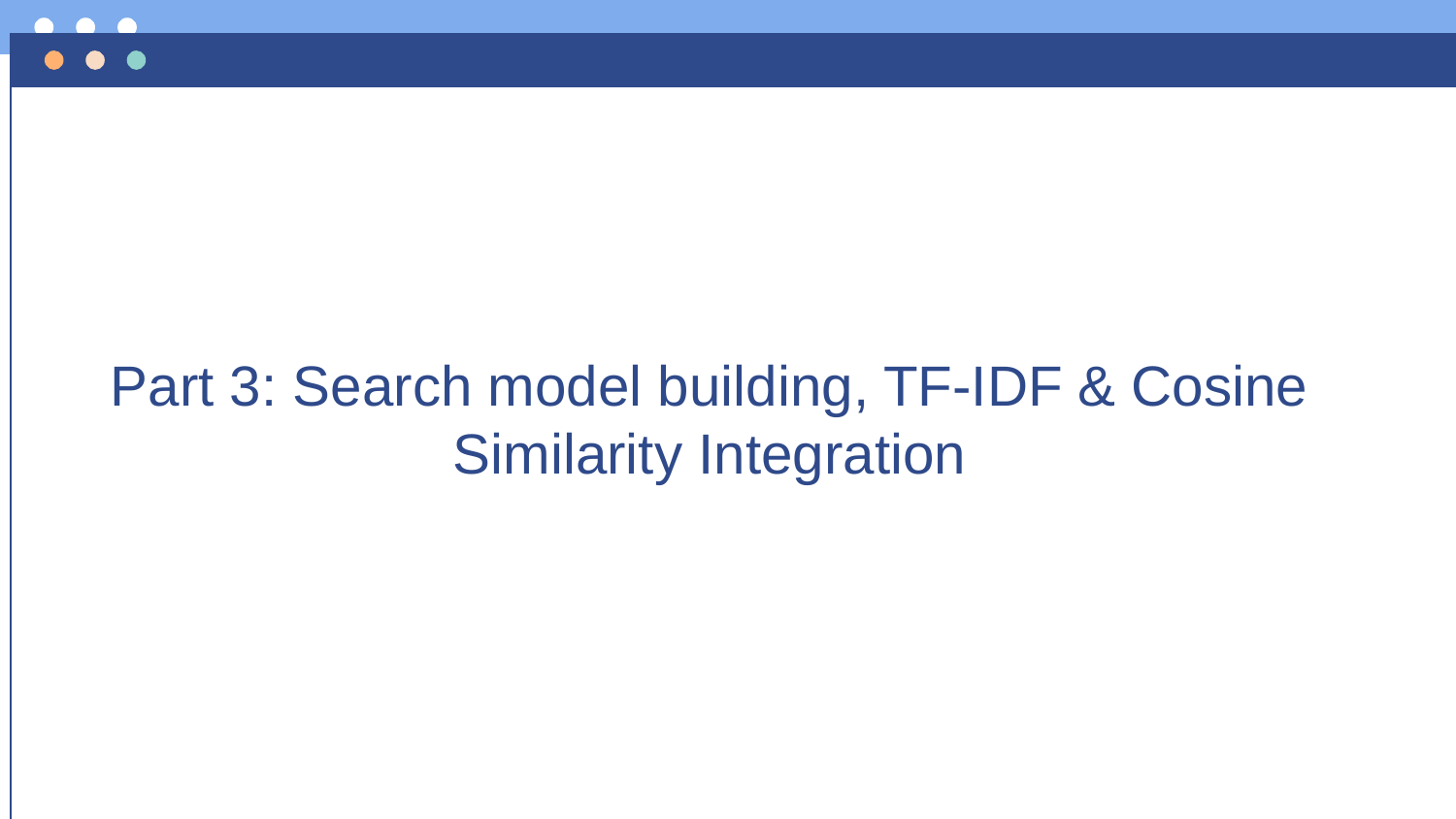

# Part 3: Search model building, TF-IDF & Cosine Similarity Integration